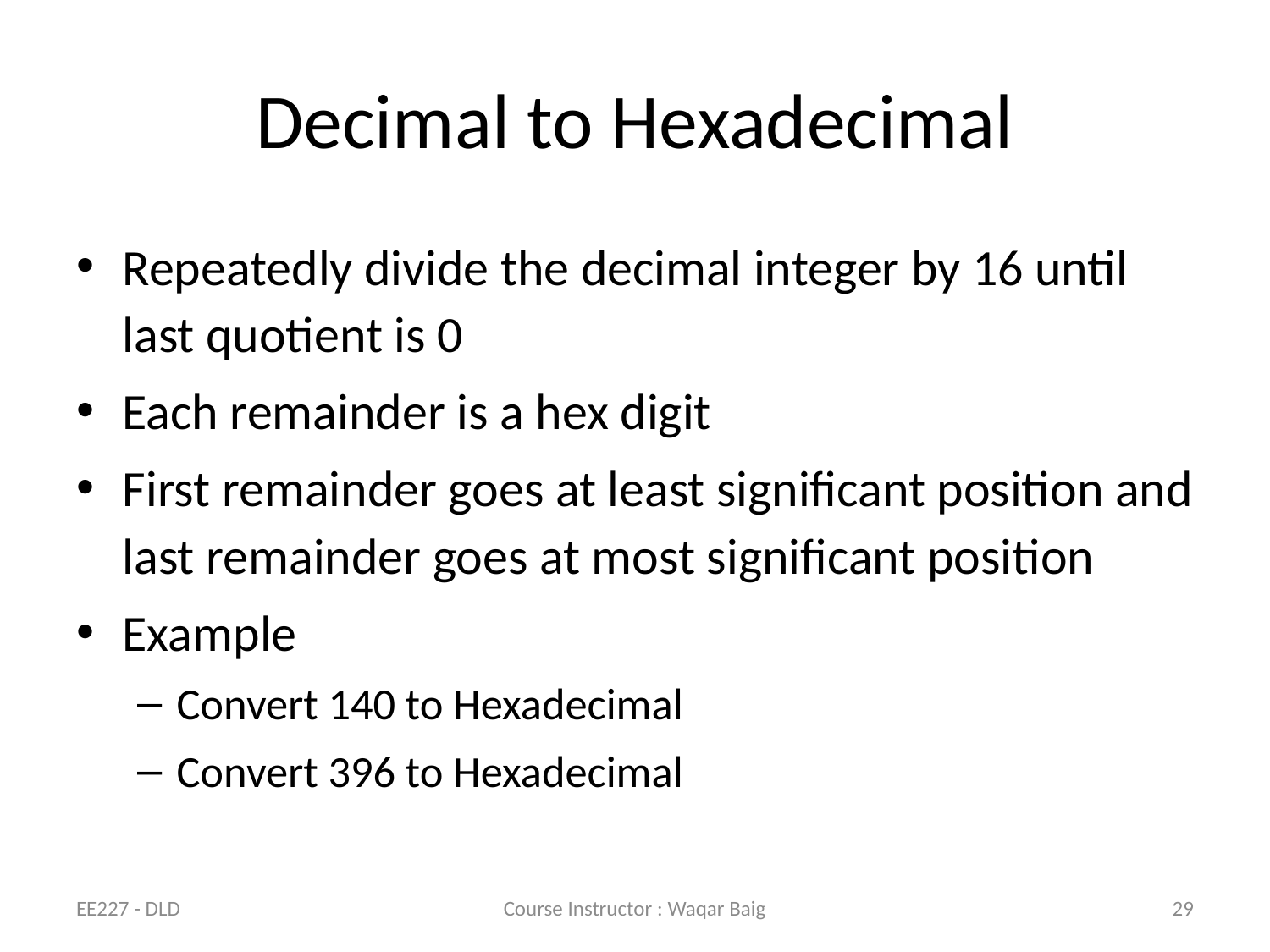

# Decimal to Hexadecimal
Repeatedly divide the decimal integer by 16 until last quotient is 0
Each remainder is a hex digit
First remainder goes at least significant position and last remainder goes at most significant position
Example
Convert 140 to Hexadecimal
Convert 396 to Hexadecimal

EE227 - DLD
Course Instructor : Waqar Baig
29